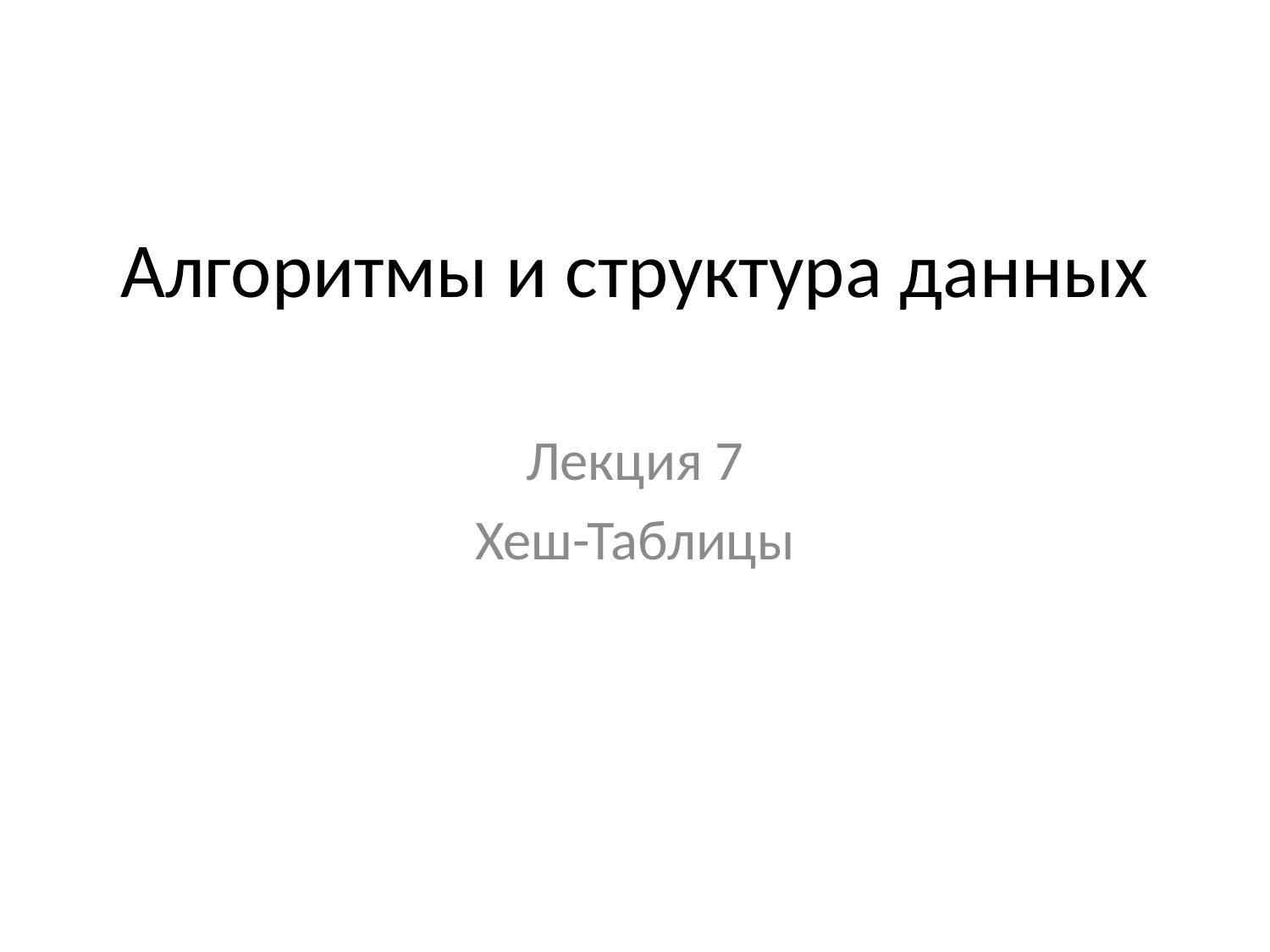

# Алгоритмы и структура данных
Лекция 7
Хеш-Таблицы